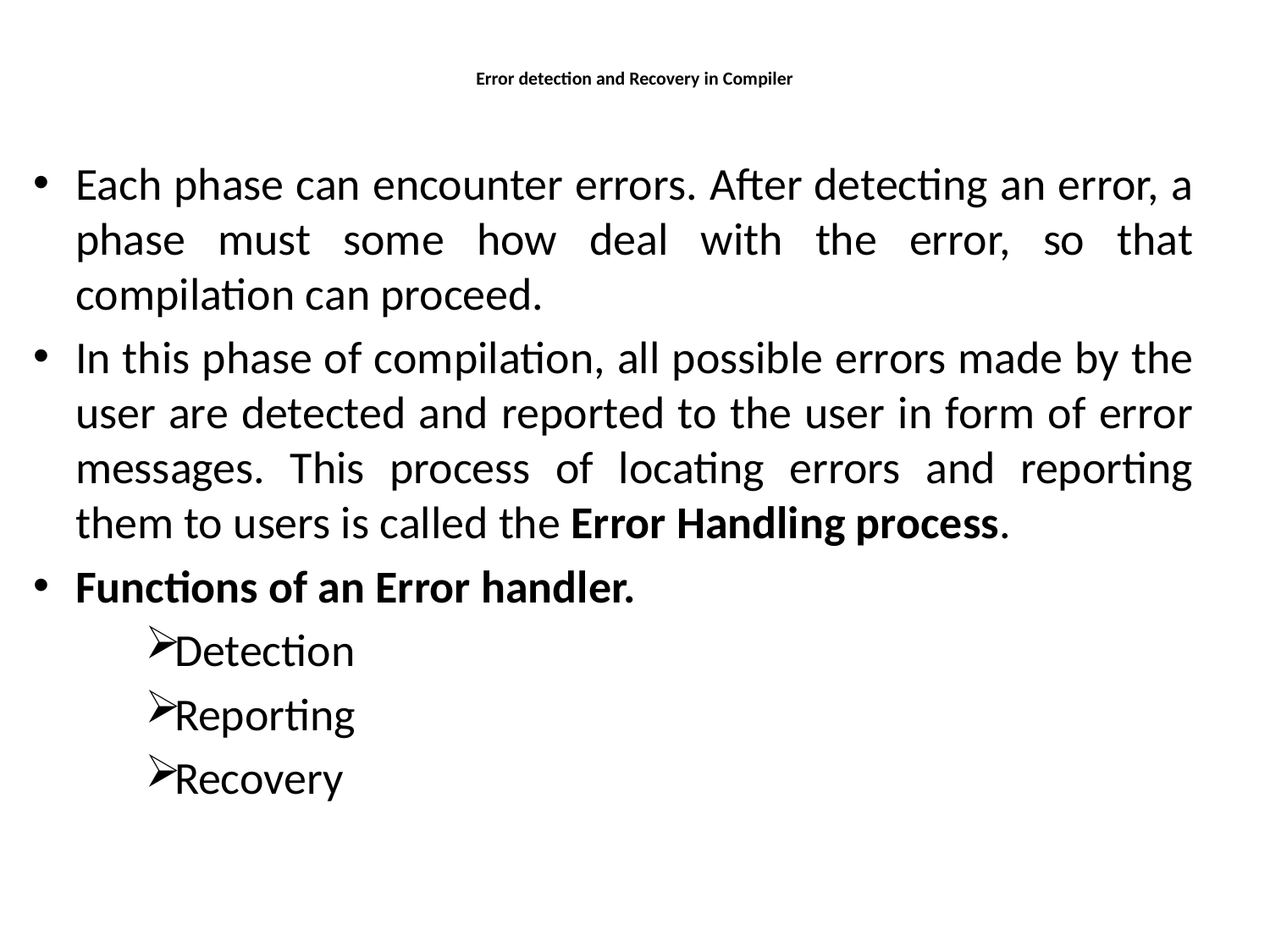

# Error detection and Recovery in Compiler
Each phase can encounter errors. After detecting an error, a phase must some how deal with the error, so that compilation can proceed.
In this phase of compilation, all possible errors made by the user are detected and reported to the user in form of error messages. This process of locating errors and reporting them to users is called the Error Handling process.
Functions of an Error handler.
Detection
Reporting
Recovery